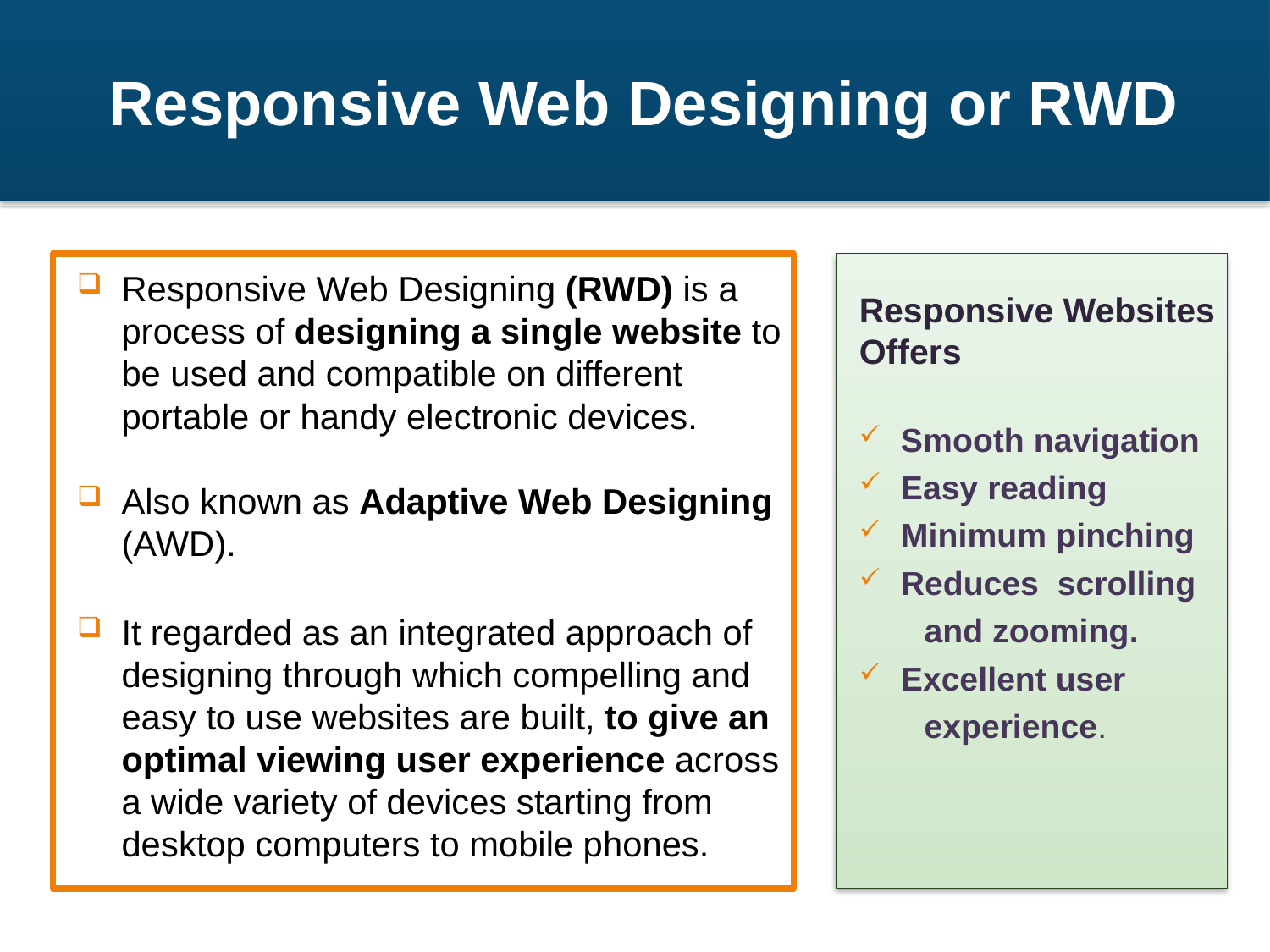

# Responsive Web Designing or RWD
Responsive Web Designing (RWD) is a process of designing a single website to be used and compatible on different  portable or handy electronic devices.

Also known as Adaptive Web Designing (AWD).

It regarded as an integrated approach of  designing through which compelling and easy to use websites are built, to give an optimal viewing user experience across a wide variety of devices starting from desktop computers to mobile phones.

Responsive Websites
Offers

Smooth navigation
Easy reading
Minimum pinching
Reduces  scrolling
       and zooming.
Excellent user
       experience.